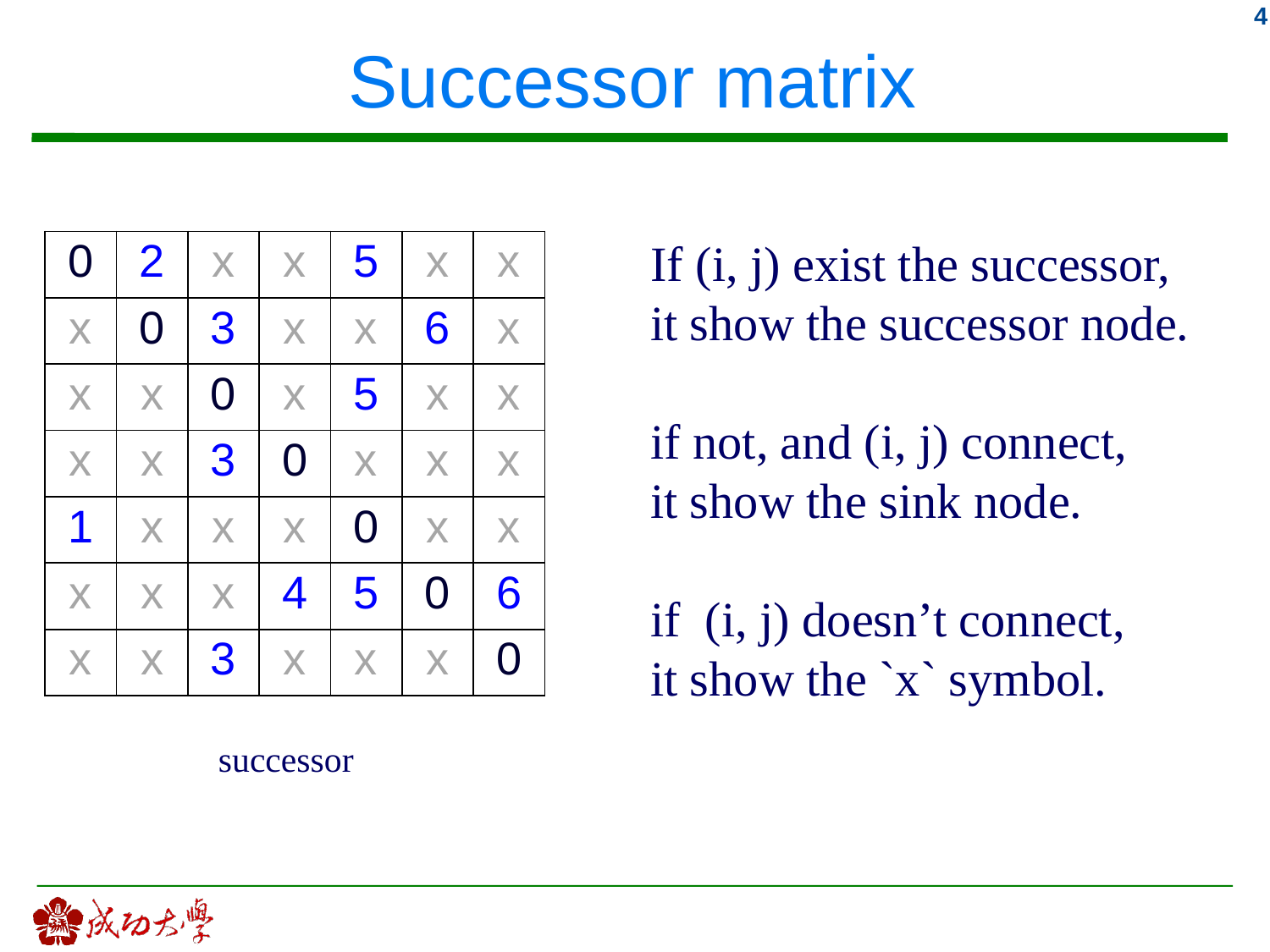

# Successor matrix
If (i, j) exist the successor,
it show the successor node.

if not, and (i, j) connect,
it show the sink node.

if  (i, j) doesn’t connect,
it show the `x` symbol.
| 0 | 2 | x | x | 5 | x | x |
| --- | --- | --- | --- | --- | --- | --- |
| x | 0 | 3 | x | x | 6 | x |
| x | x | 0 | x | 5 | x | x |
| x | x | 3 | 0 | x | x | x |
| 1 | x | x | x | 0 | x | x |
| x | x | x | 4 | 5 | 0 | 6 |
| x | x | 3 | x | x | x | 0 |
successor